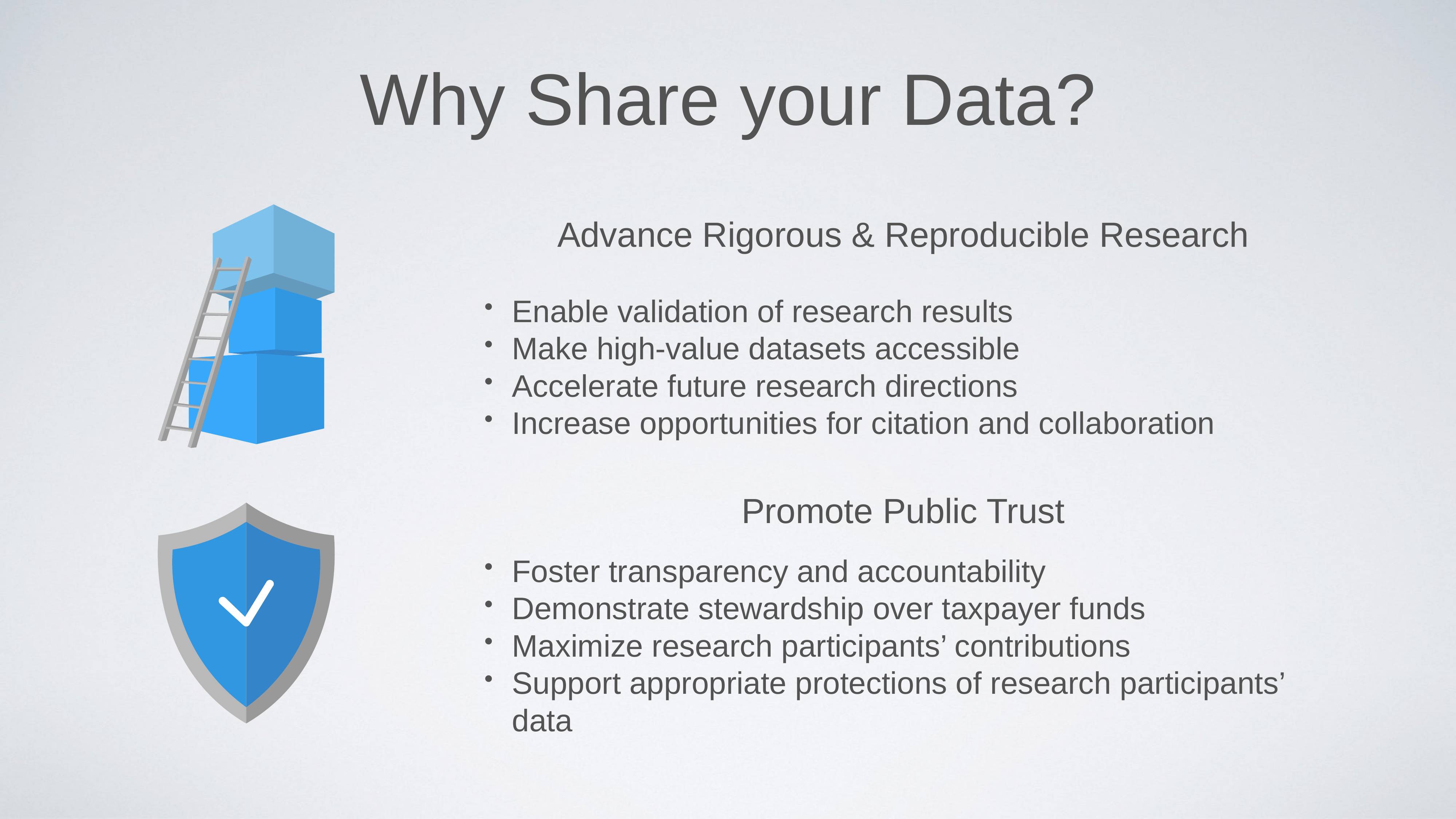

# Why Share your Data?

Advance Rigorous & Reproducible Research

Enable validation of research results
Make high-value datasets accessible
Accelerate future research directions
Increase opportunities for citation and collaboration

Promote Public Trust

Foster transparency and accountability
Demonstrate stewardship over taxpayer funds
Maximize research participants’ contributions
Support appropriate protections of research participants’ data